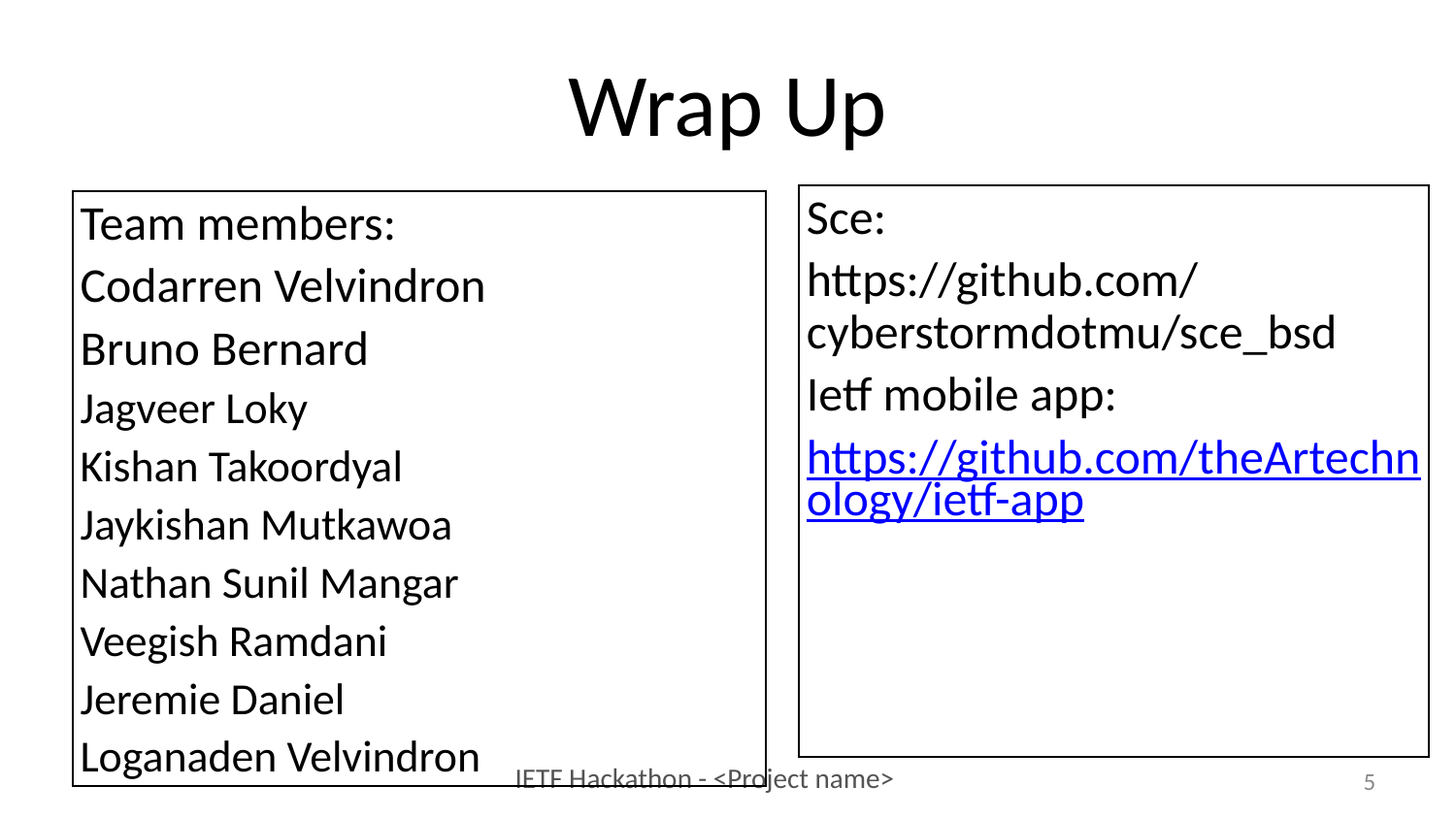

Wrap Up
Sce:
https://github.com/cyberstormdotmu/sce_bsd
Ietf mobile app:
https://github.com/theArtechnology/ietf-app

Team members:
Codarren Velvindron
Bruno Bernard
Jagveer Loky
Kishan Takoordyal
Jaykishan Mutkawoa
Nathan Sunil Mangar
Veegish Ramdani
Jeremie Daniel
Loganaden Velvindron

5